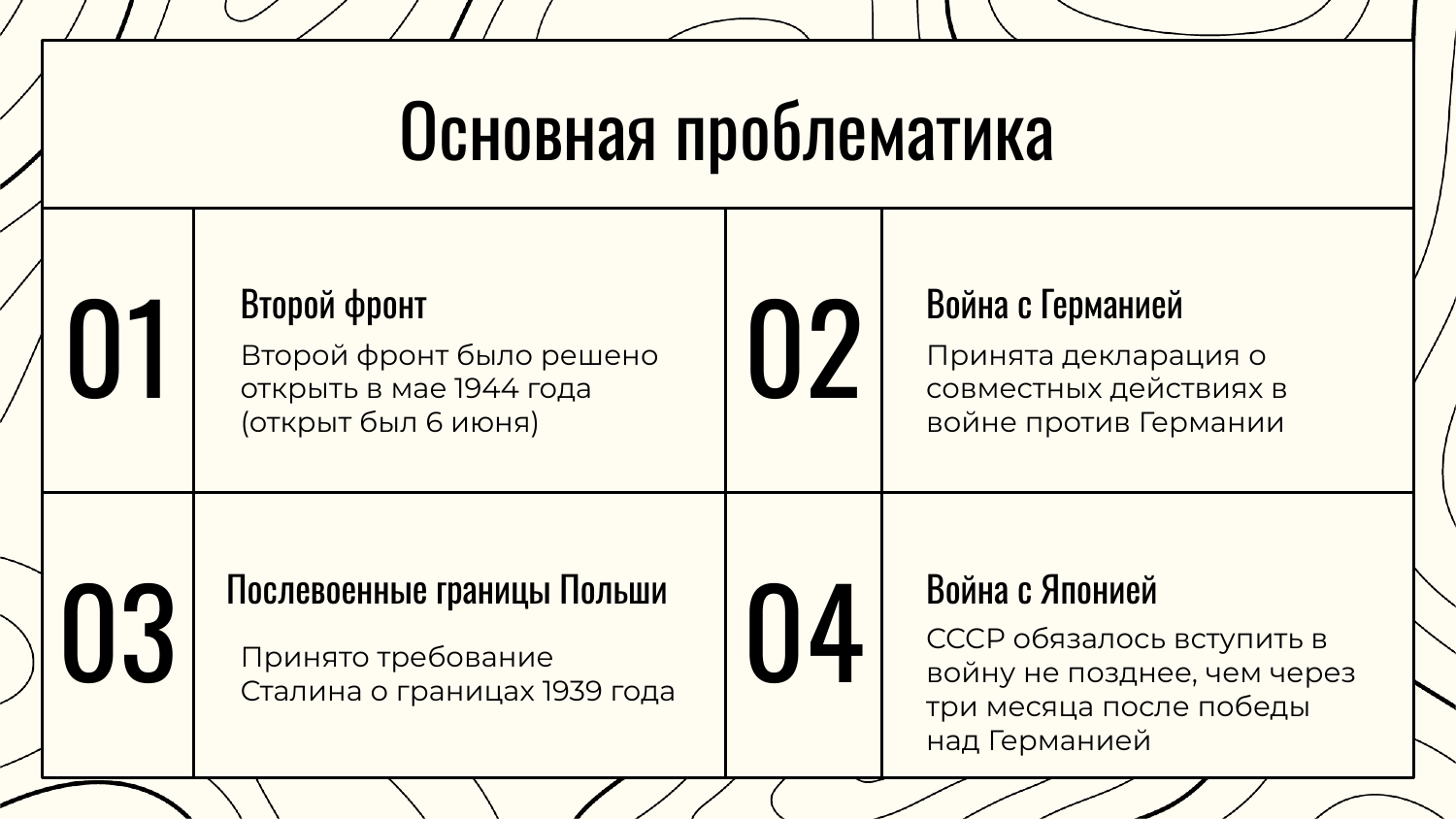

# Основная проблематика
01
02
Второй фронт
Война с Германией
Второй фронт было решено открыть в мае 1944 года (открыт был 6 июня)
Принята декларация о совместных действиях в войне против Германии
03
04
Послевоенные границы Польши
Война с Японией
Принято требование Сталина о границах 1939 года
СССР обязалось вступить в войну не позднее, чем через три месяца после победы над Германией